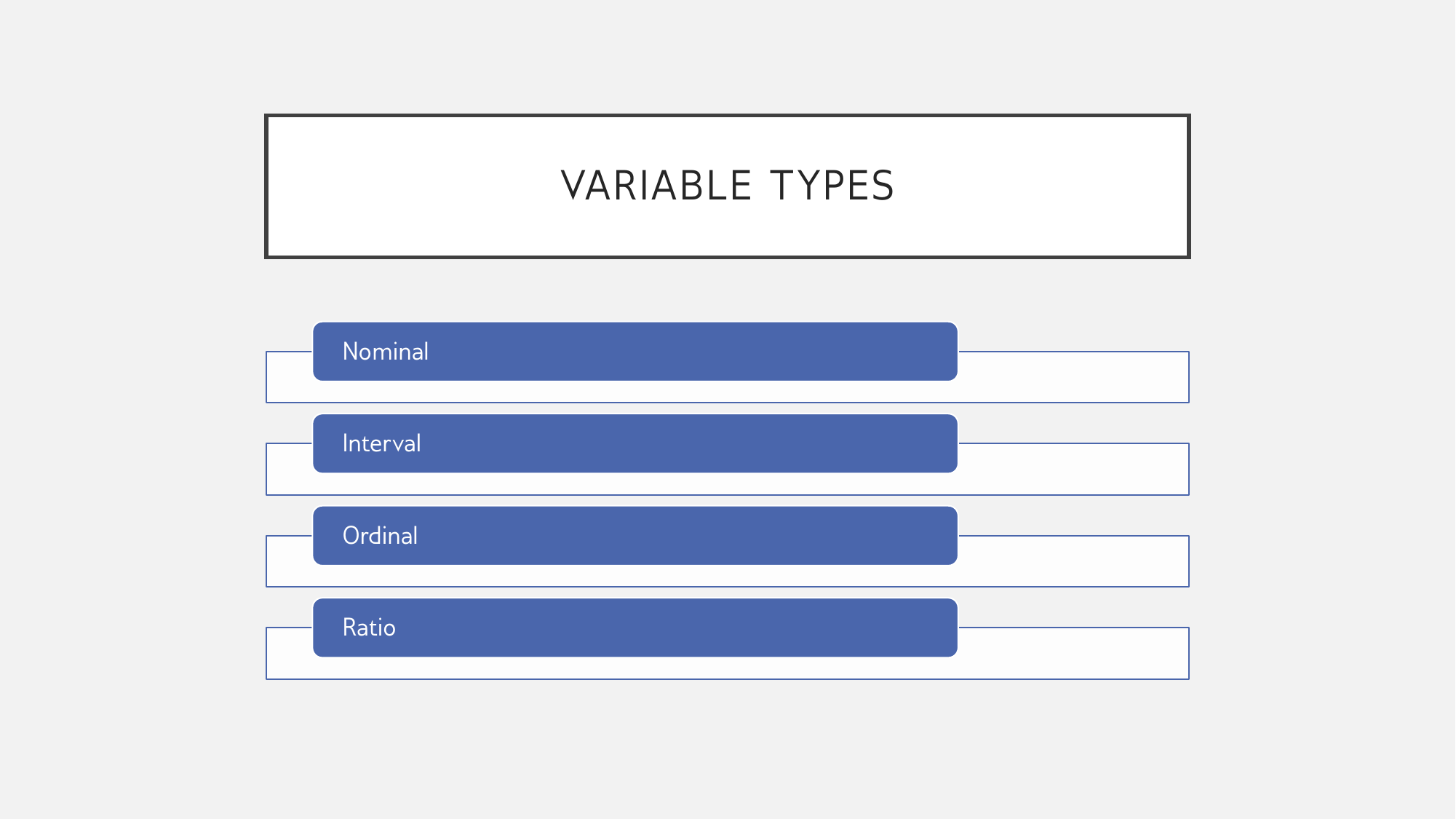

# Variable Types
Nominal
Interval
Ordinal
Ratio